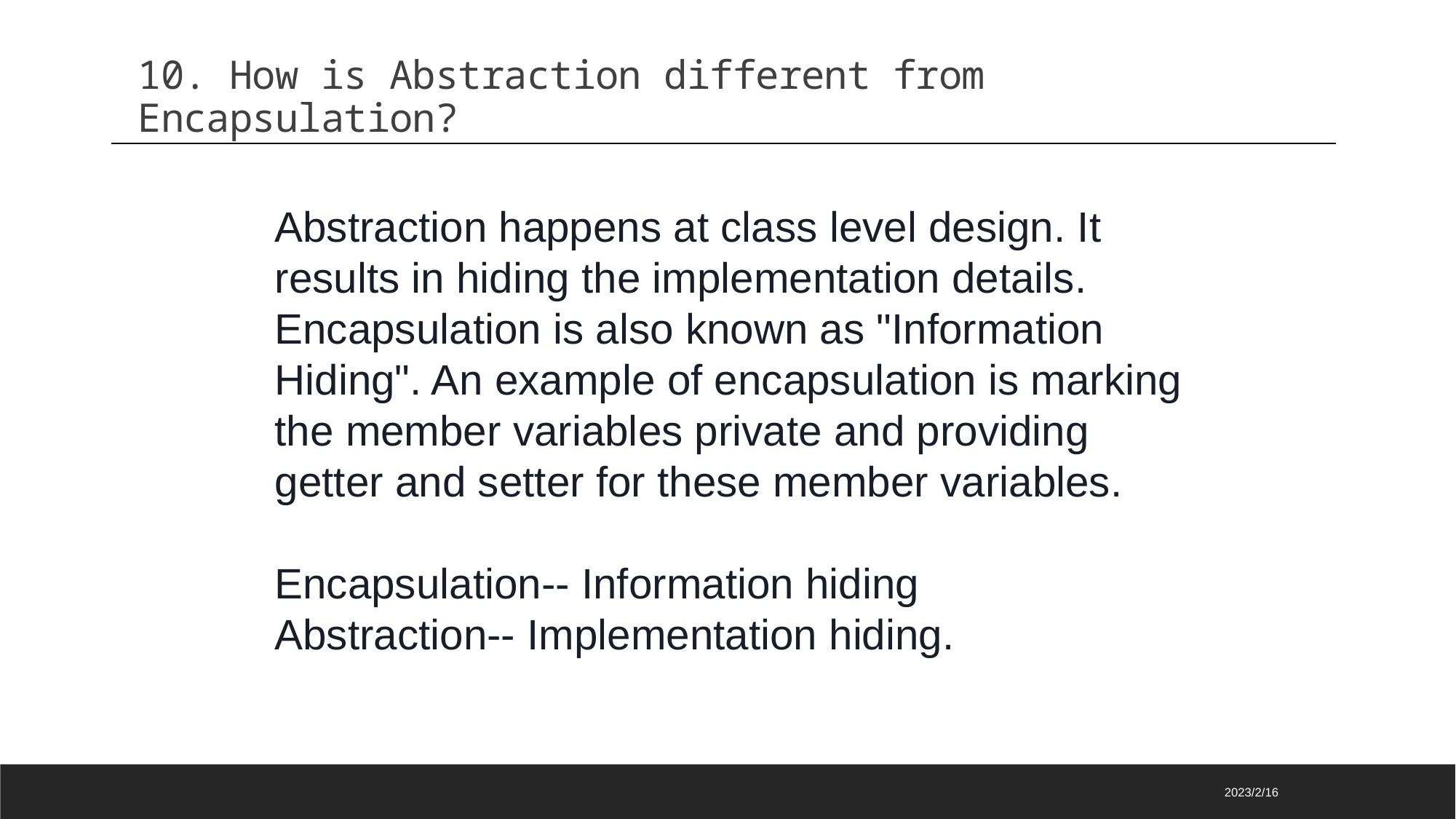

10. How is Abstraction different from Encapsulation?
Abstraction happens at class level design. It results in hiding the implementation details. Encapsulation is also known as "Information Hiding". An example of encapsulation is marking the member variables private and providing getter and setter for these member variables.
Encapsulation-- Information hiding
Abstraction-- Implementation hiding.
2023/2/16